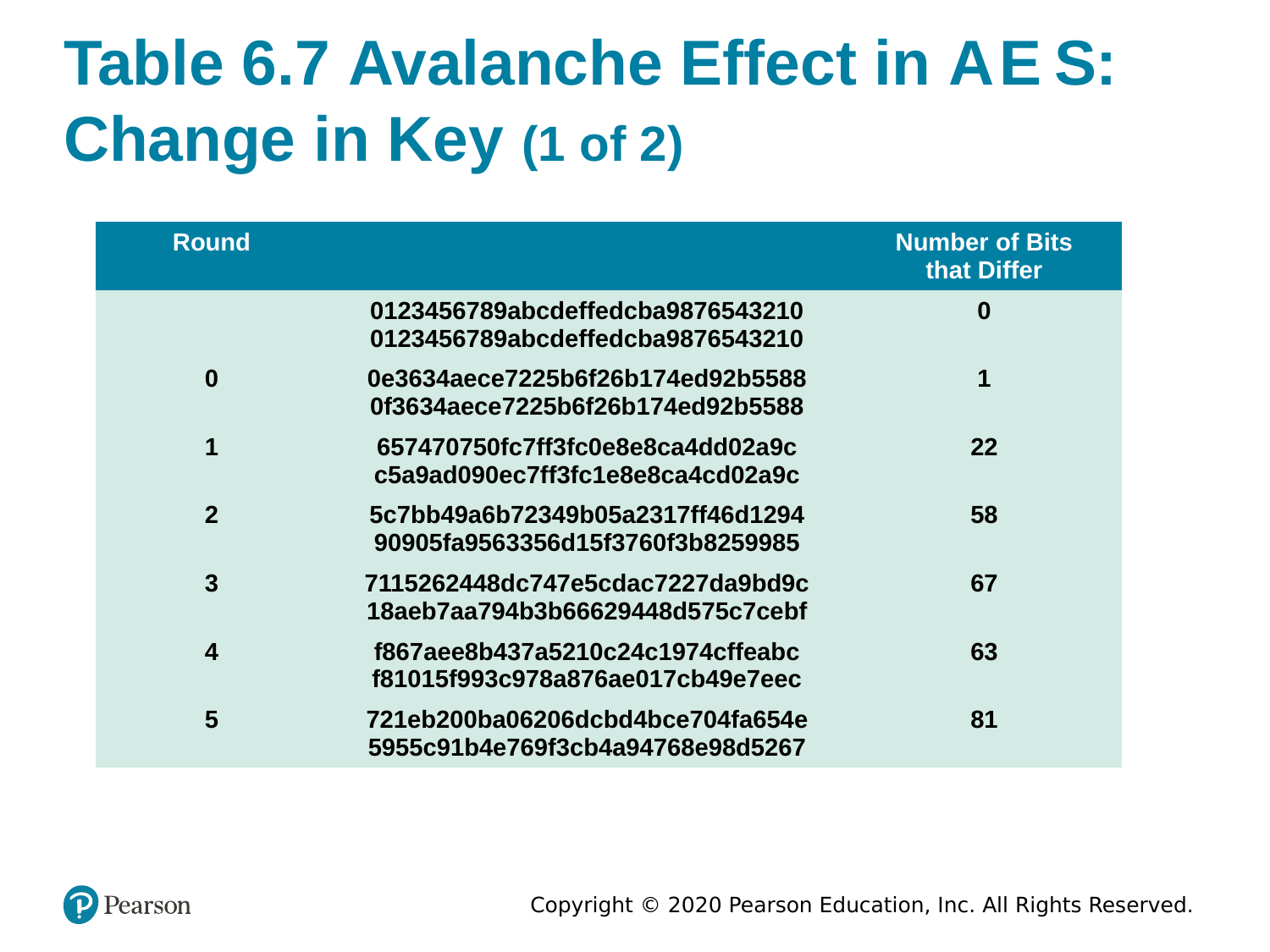

# Table 6.7 Avalanche Effect in A E S: Change in Key (1 of 2)
| Round |  | Number of Bits that Differ |
| --- | --- | --- |
|  | 0123456789abcdeffedcba9876543210 0123456789abcdeffedcba9876543210 | 0 |
| 0 | 0e3634aece7225b6f26b174ed92b5588 0f3634aece7225b6f26b174ed92b5588 | 1 |
| 1 | 657470750fc7ff3fc0e8e8ca4dd02a9c c5a9ad090ec7ff3fc1e8e8ca4cd02a9c | 22 |
| 2 | 5c7bb49a6b72349b05a2317ff46d1294 90905fa9563356d15f3760f3b8259985 | 58 |
| 3 | 7115262448dc747e5cdac7227da9bd9c 18aeb7aa794b3b66629448d575c7cebf | 67 |
| 4 | f867aee8b437a5210c24c1974cffeabc f81015f993c978a876ae017cb49e7eec | 63 |
| 5 | 721eb200ba06206dcbd4bce704fa654e 5955c91b4e769f3cb4a94768e98d5267 | 81 |